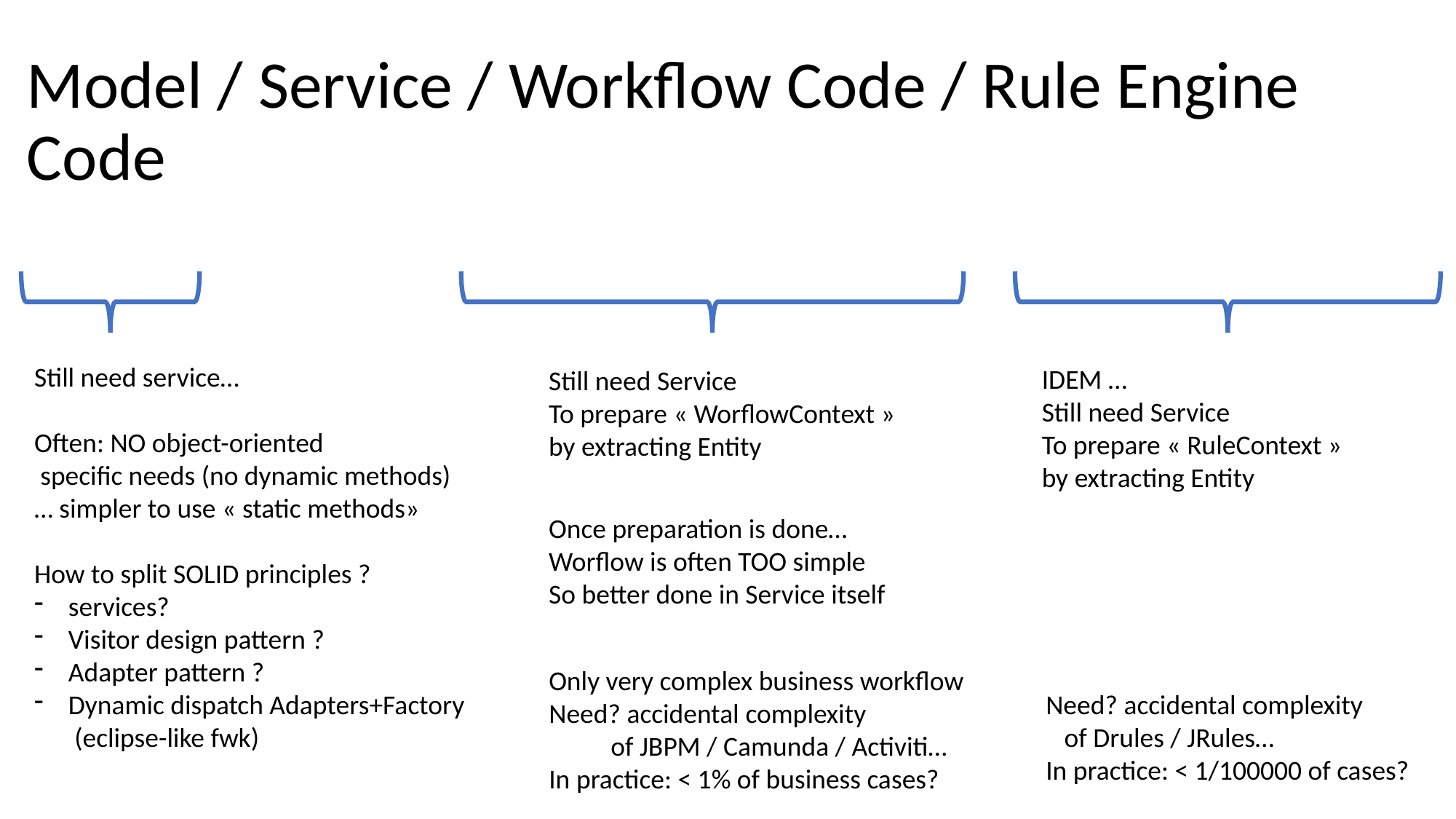

# Model / Service / Workflow Code / Rule Engine Code

Still need service…

Often: NO object-oriented
 specific needs (no dynamic methods)
… simpler to use « static methods»

How to split SOLID principles ?
services?
Visitor design pattern ?
Adapter pattern ?
Dynamic dispatch Adapters+Factory
 (eclipse-like fwk)
IDEM …
Still need Service
To prepare « RuleContext »
by extracting Entity
Still need Service
To prepare « WorflowContext »
by extracting Entity
Once preparation is done…
Worflow is often TOO simple
So better done in Service itself
Only very complex business workflow
Need? accidental complexity
          of JBPM / Camunda / Activiti…
In practice: < 1% of business cases?
Need? accidental complexity
   of Drules / JRules…
In practice: < 1/100000 of cases?